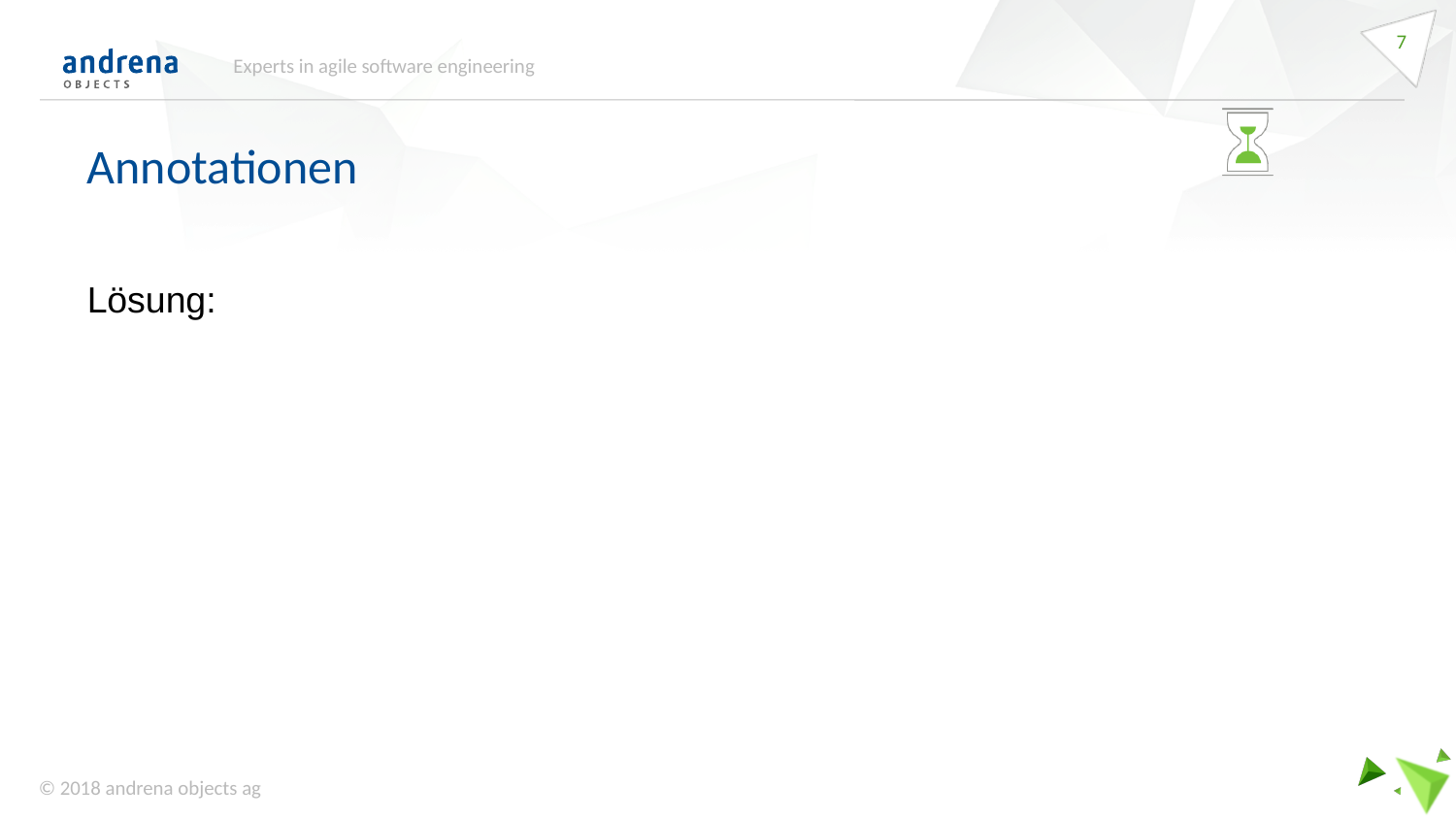

7
Experts in agile software engineering
Annotationen

Lösung: